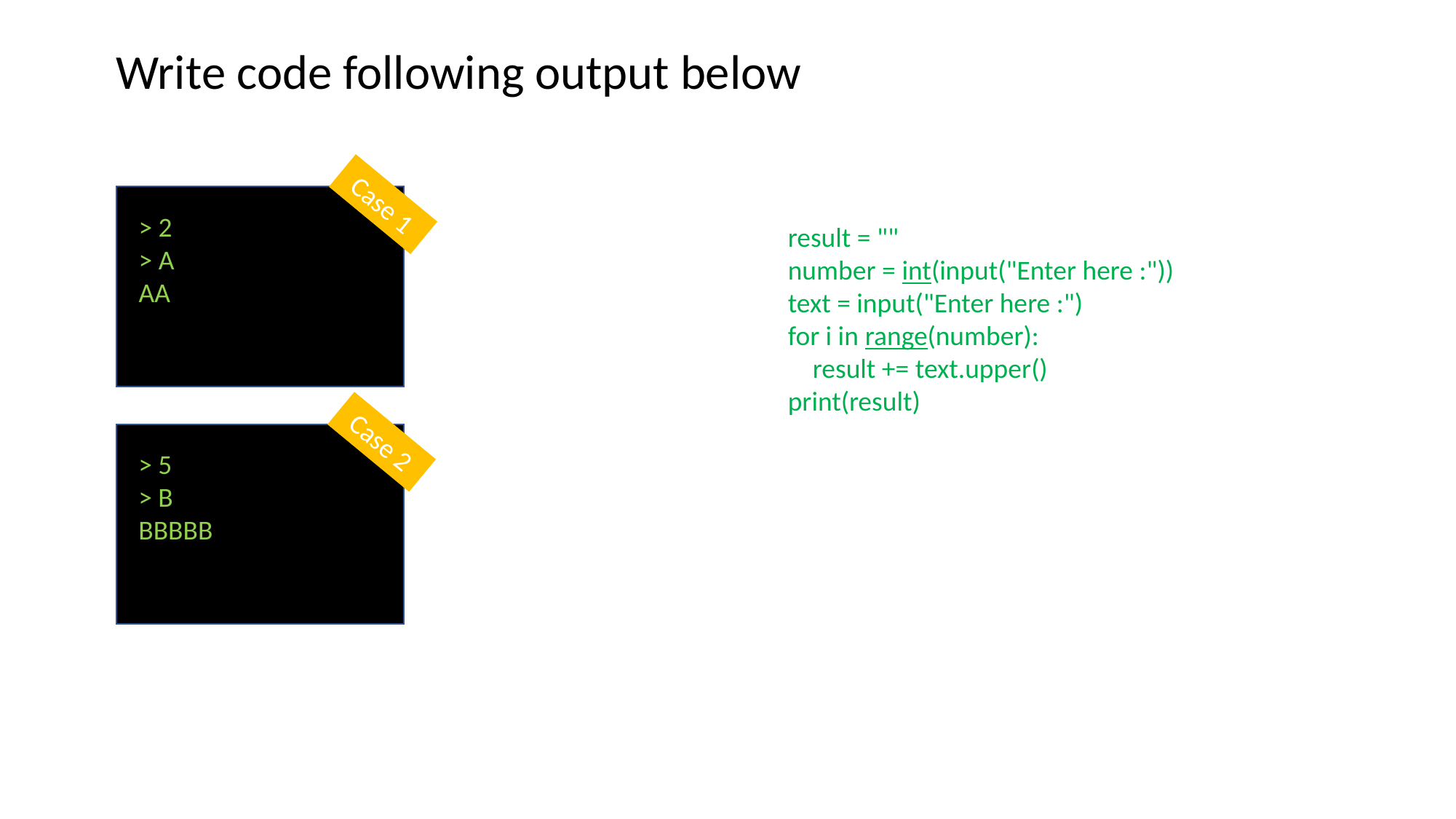

Write code following output below
Case 1

> 2
>​ A
AA
result = ""
number = int(input("Enter here :"))
text = input("Enter here :")
for i in range(number):
    result += text.upper()
print(result)
Case 2

> 5
> B
BBBBB